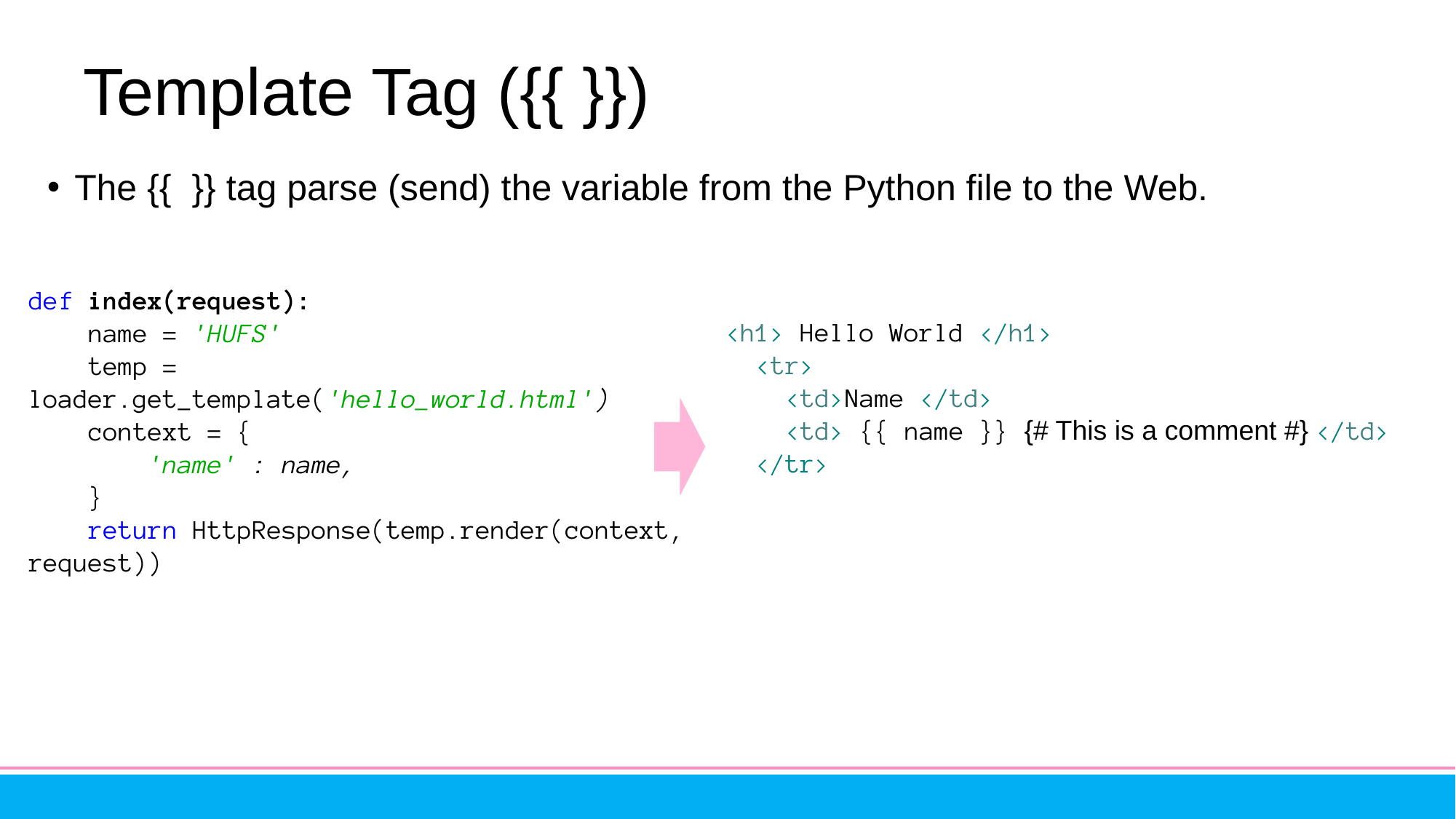

# Template Tag ({{ }})
The {{  }} tag parse (send) the variable from the Python file to the Web.
def index(request):
    name = 'HUFS'
    temp = loader.get_template('hello_world.html')
    context = {
        'name' : name,
    }
    return HttpResponse(temp.render(context, request))
<h1> Hello World </h1>
  <tr>
    <td>Name </td>
    <td> {{ name }} {# This is a comment #} </td>
  </tr>